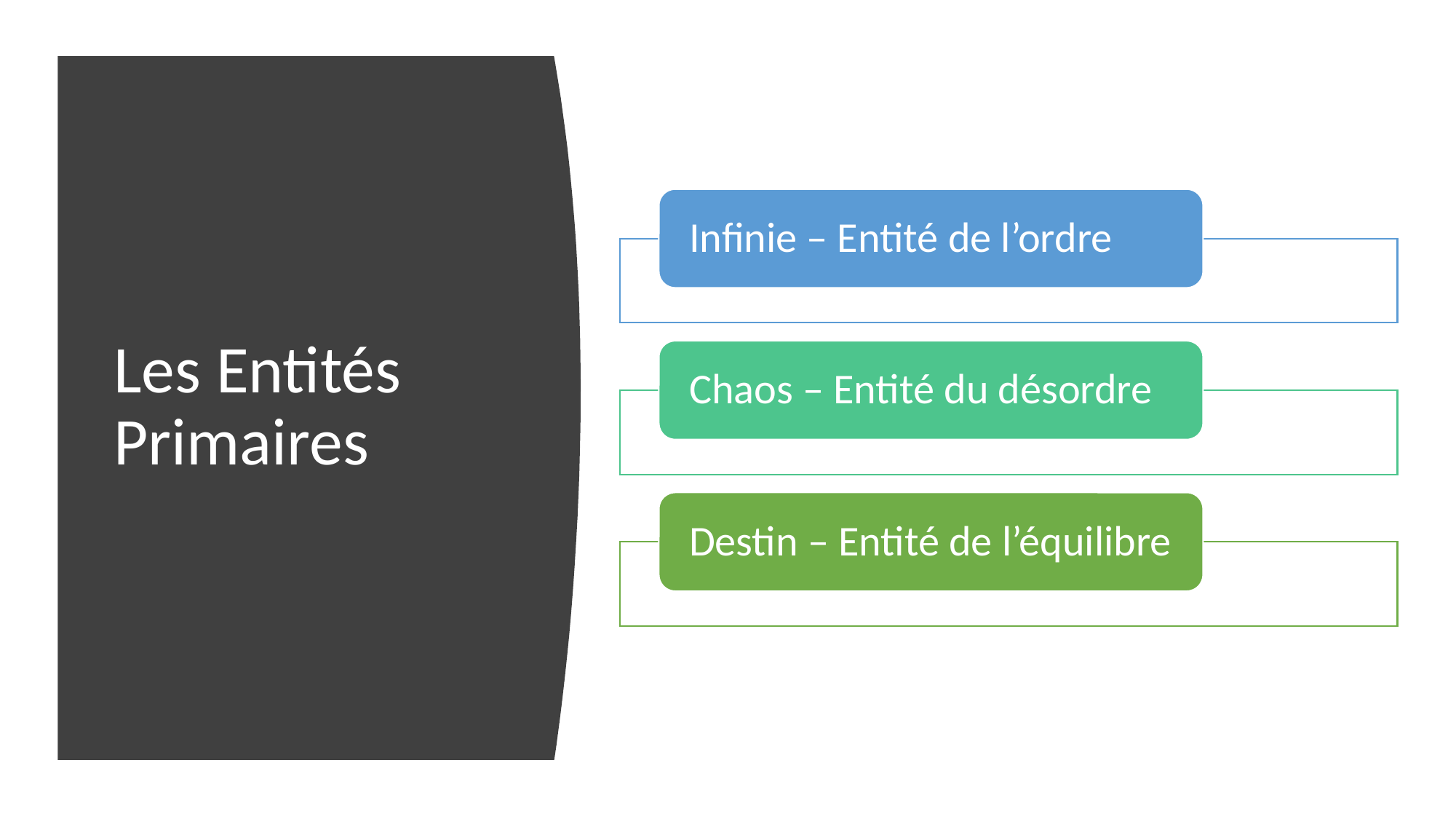

Infinie – Entité de l’ordre
Chaos – Entité du désordre
Destin – Entité de l’équilibre

# Les Entités Primaires